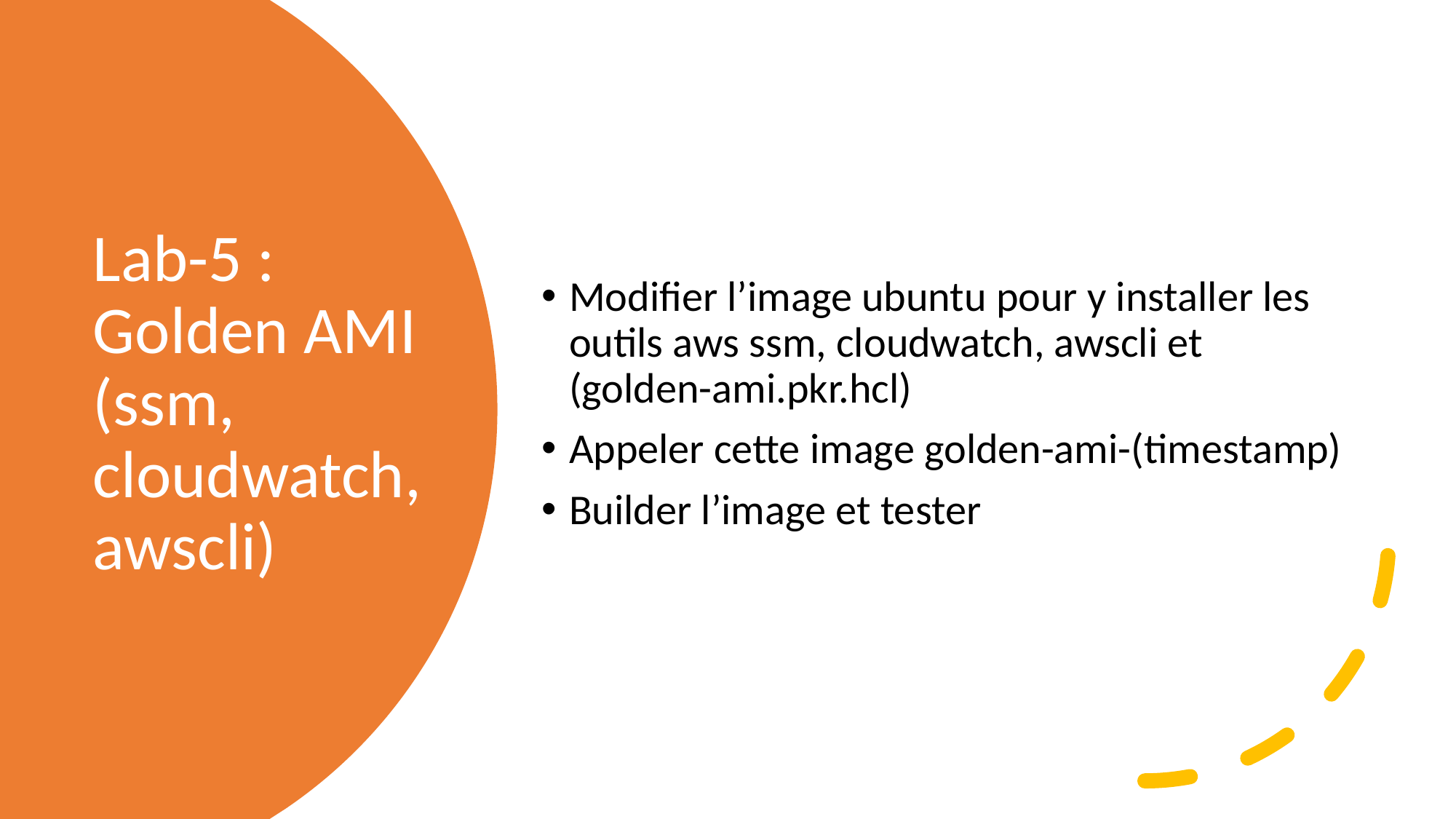

Modifier l’image ubuntu pour y installer les outils aws ssm, cloudwatch, awscli et (golden-ami.pkr.hcl)
Appeler cette image golden-ami-(timestamp)
Builder l’image et tester
# Lab-5 : Golden AMI (ssm, cloudwatch, awscli)